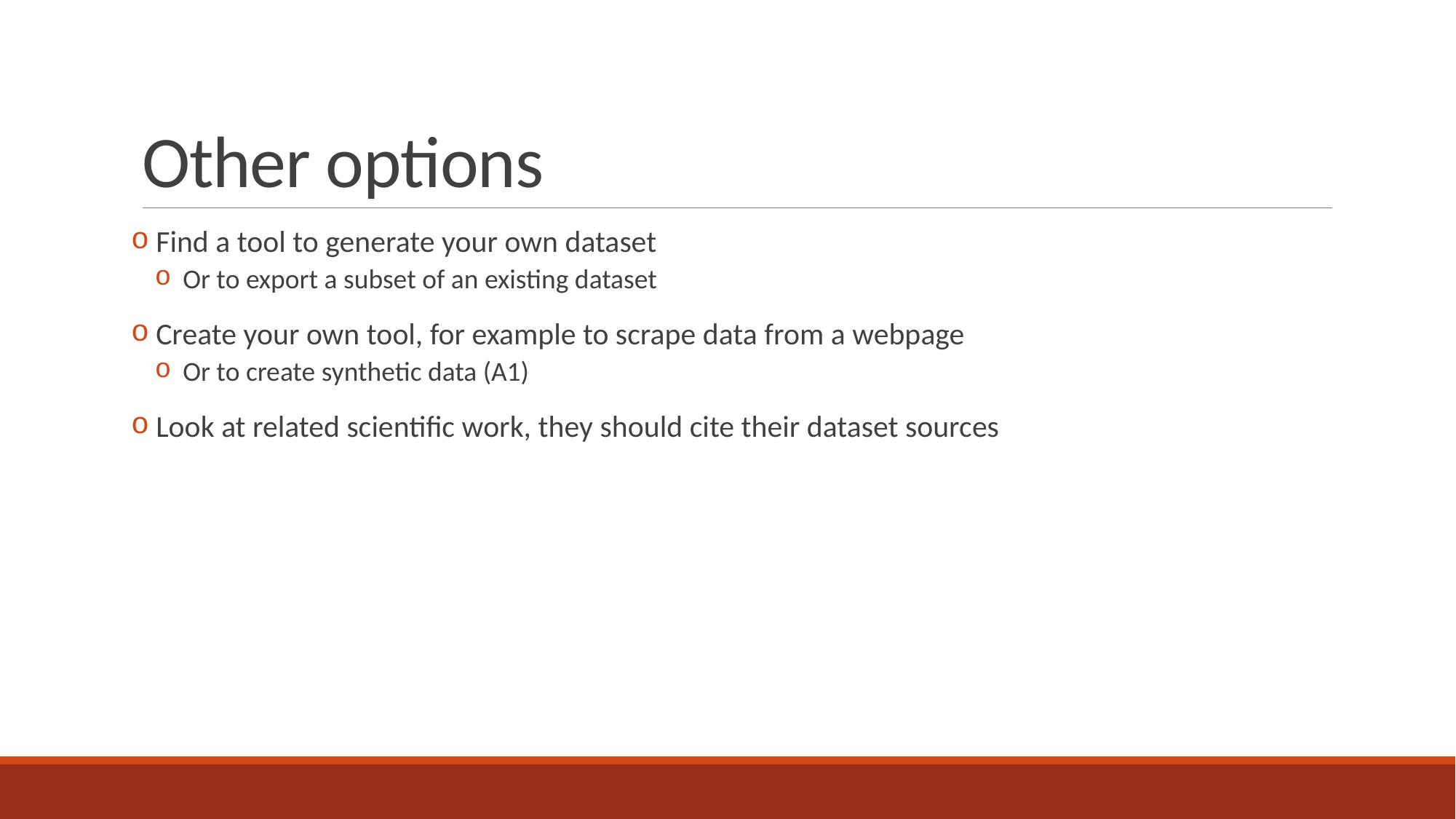

# Other options
 Find a tool to generate your own dataset
 Or to export a subset of an existing dataset
 Create your own tool, for example to scrape data from a webpage
 Or to create synthetic data (A1)
 Look at related scientific work, they should cite their dataset sources